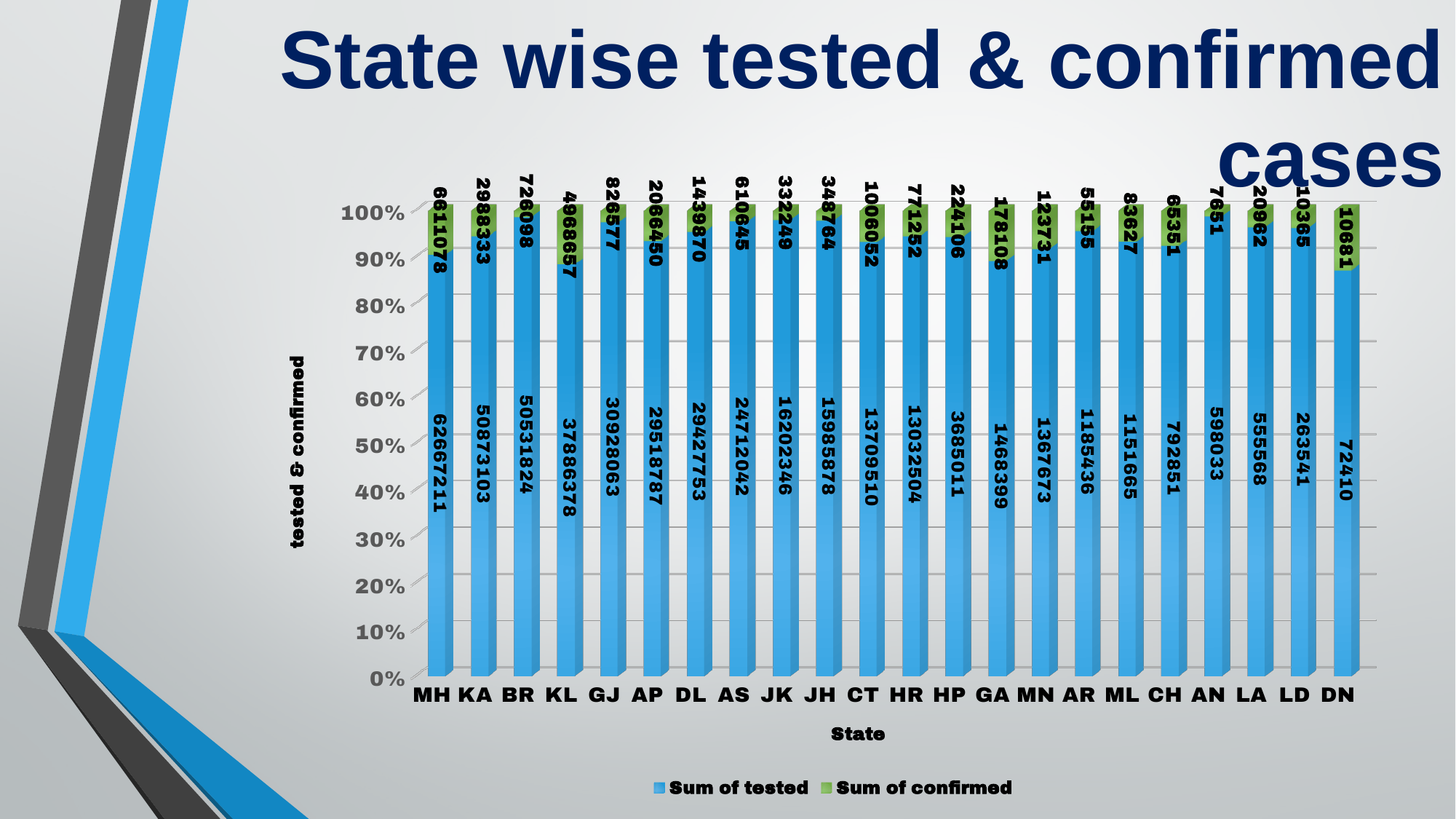

# State wise tested & confirmed cases

[unsupported chart]